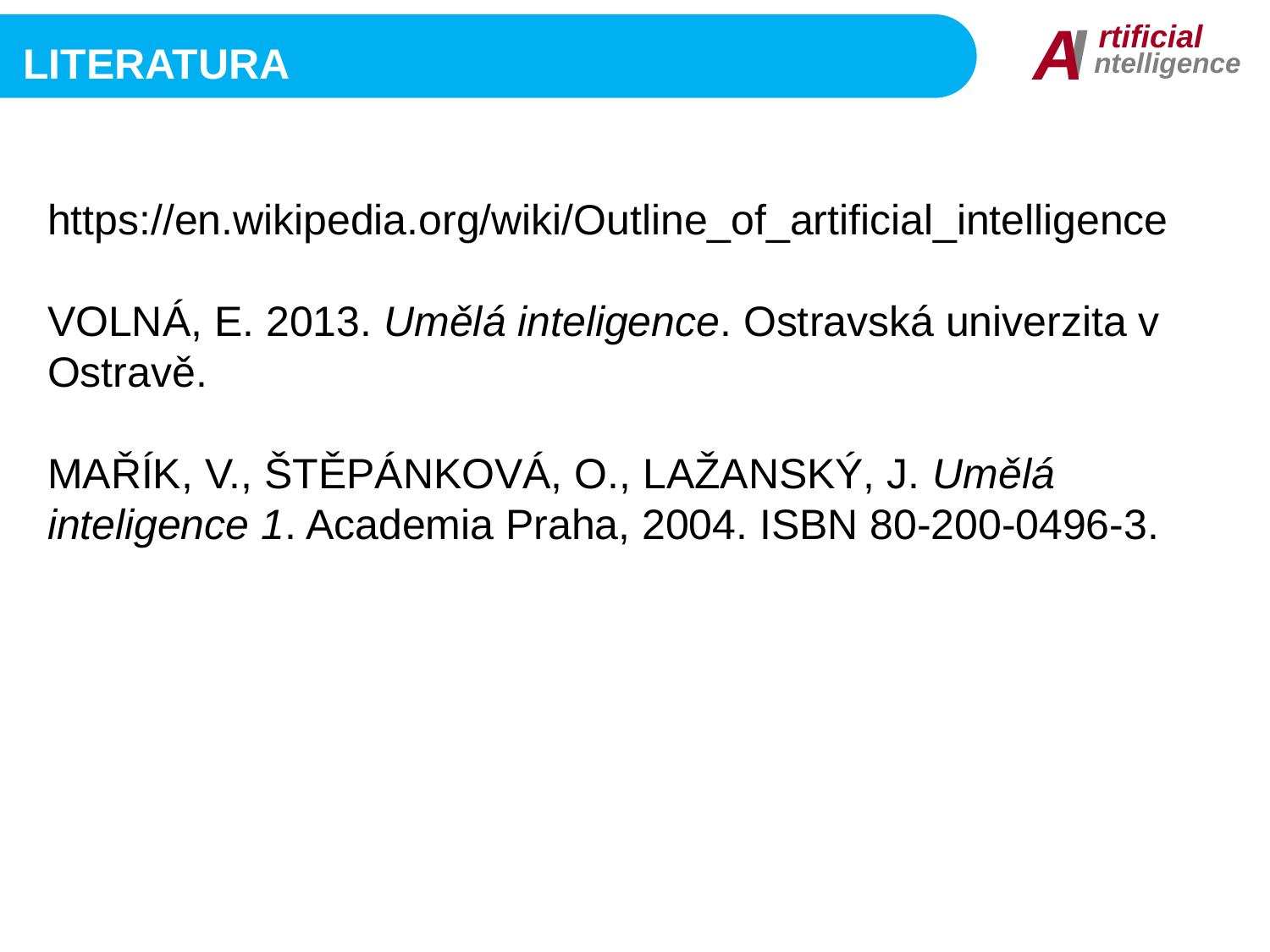

I
A
rtificial
ntelligence

Literatura
https://en.wikipedia.org/wiki/Outline_of_artificial_intelligence

VOLNÁ, E. 2013. Umělá inteligence. Ostravská univerzita v Ostravě.

MAŘÍK, V., ŠTĚPÁNKOVÁ, O., LAŽANSKÝ, J. Umělá inteligence 1. Academia Praha, 2004. ISBN 80-200-0496-3.